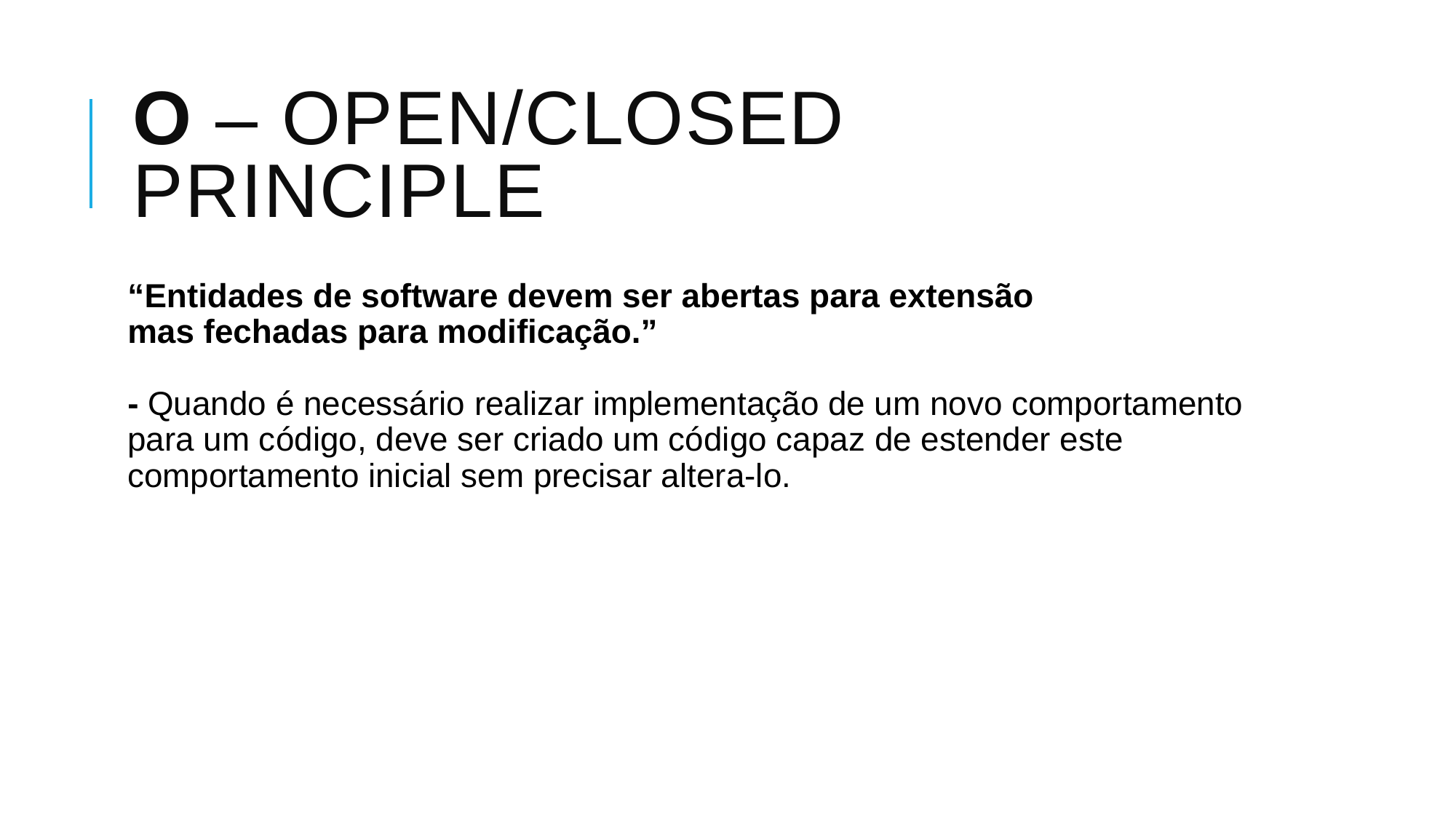

# O – Open/closed PRINCIPLE
“Entidades de software devem ser abertas para extensão mas fechadas para modificação.”
- Quando é necessário realizar implementação de um novo comportamento para um código, deve ser criado um código capaz de estender este comportamento inicial sem precisar altera-lo.